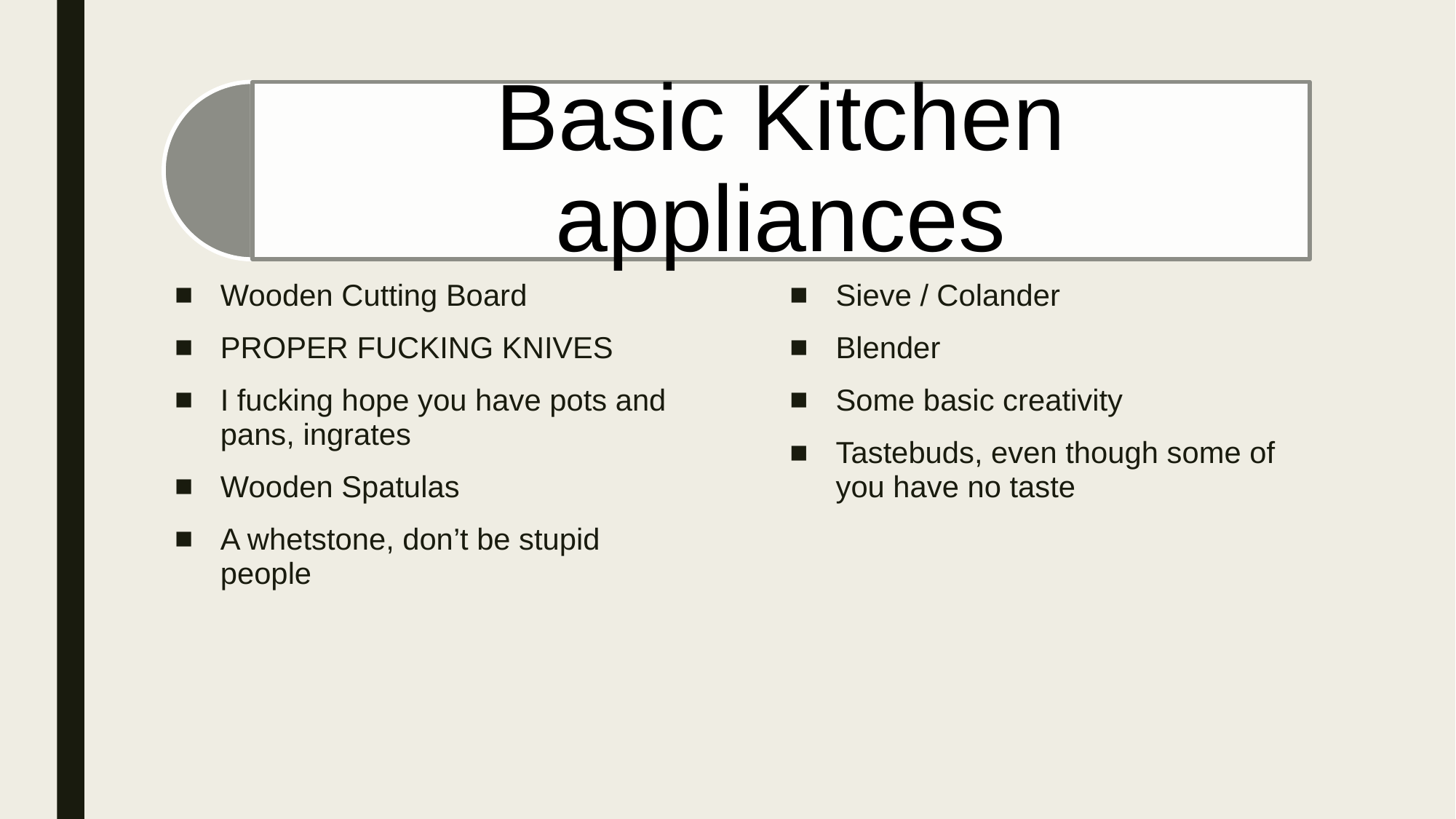

Basic Kitchen appliances
Wooden Cutting Board
PROPER FUCKING KNIVES
I fucking hope you have pots and pans, ingrates
Wooden Spatulas
A whetstone, don’t be stupid people
Sieve / Colander
Blender
Some basic creativity
Tastebuds, even though some of you have no taste